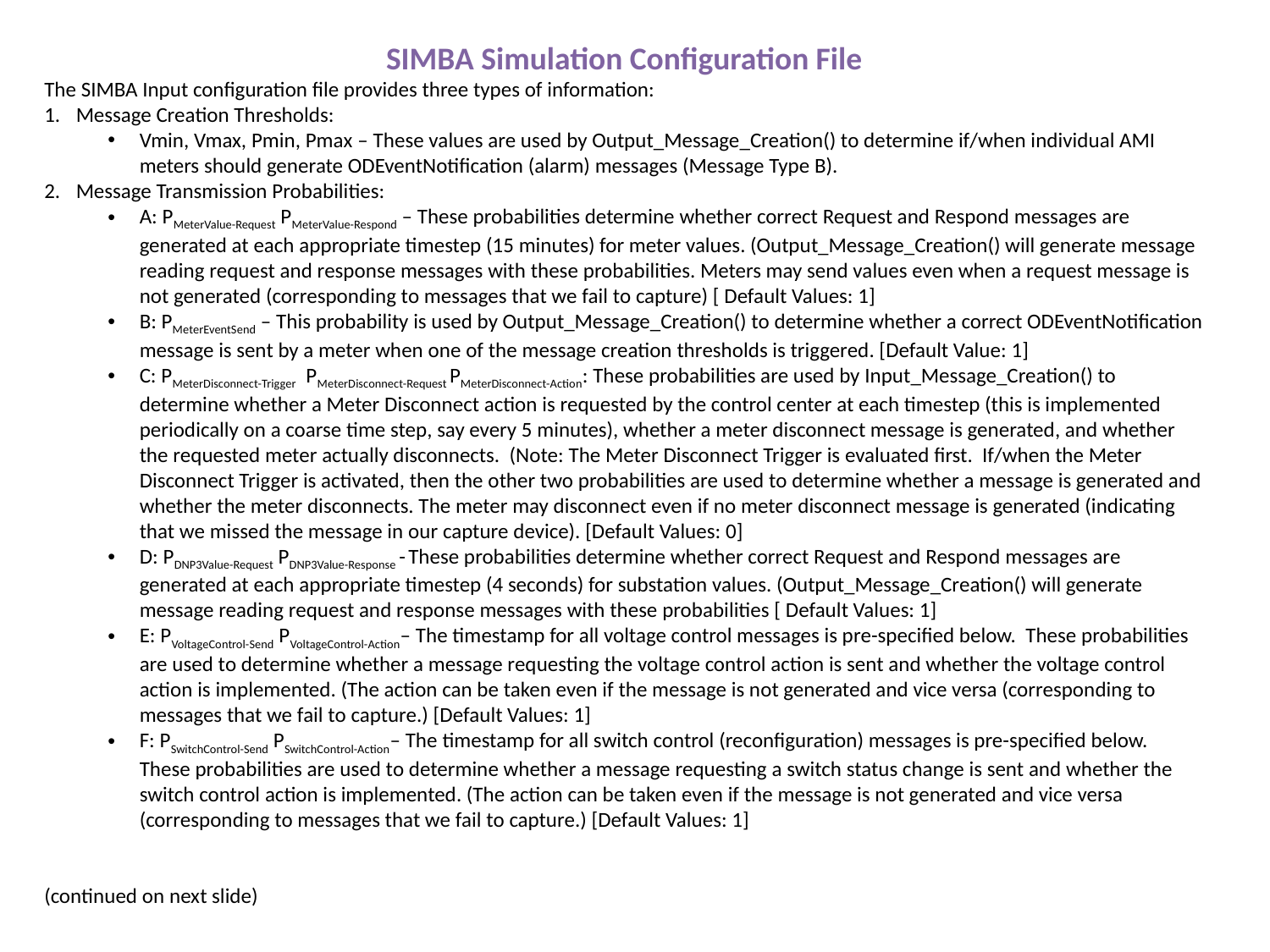

SIMBA Simulation Configuration File
The SIMBA Input configuration file provides three types of information:
Message Creation Thresholds:
Vmin, Vmax, Pmin, Pmax – These values are used by Output_Message_Creation() to determine if/when individual AMI meters should generate ODEventNotification (alarm) messages (Message Type B).
Message Transmission Probabilities:
A: PMeterValue-Request PMeterValue-Respond – These probabilities determine whether correct Request and Respond messages are generated at each appropriate timestep (15 minutes) for meter values. (Output_Message_Creation() will generate message reading request and response messages with these probabilities. Meters may send values even when a request message is not generated (corresponding to messages that we fail to capture) [ Default Values: 1]
B: PMeterEventSend – This probability is used by Output_Message_Creation() to determine whether a correct ODEventNotification message is sent by a meter when one of the message creation thresholds is triggered. [Default Value: 1]
C: PMeterDisconnect-Trigger  PMeterDisconnect-Request PMeterDisconnect-Action: These probabilities are used by Input_Message_Creation() to determine whether a Meter Disconnect action is requested by the control center at each timestep (this is implemented periodically on a coarse time step, say every 5 minutes), whether a meter disconnect message is generated, and whether the requested meter actually disconnects.  (Note: The Meter Disconnect Trigger is evaluated first.  If/when the Meter Disconnect Trigger is activated, then the other two probabilities are used to determine whether a message is generated and whether the meter disconnects. The meter may disconnect even if no meter disconnect message is generated (indicating that we missed the message in our capture device). [Default Values: 0]
D: PDNP3Value-Request PDNP3Value-Response - These probabilities determine whether correct Request and Respond messages are generated at each appropriate timestep (4 seconds) for substation values. (Output_Message_Creation() will generate message reading request and response messages with these probabilities [ Default Values: 1]
E: PVoltageControl-Send PVoltageControl-Action– The timestamp for all voltage control messages is pre-specified below.  These probabilities are used to determine whether a message requesting the voltage control action is sent and whether the voltage control action is implemented. (The action can be taken even if the message is not generated and vice versa (corresponding to messages that we fail to capture.) [Default Values: 1]
F: PSwitchControl-Send PSwitchControl-Action– The timestamp for all switch control (reconfiguration) messages is pre-specified below.  These probabilities are used to determine whether a message requesting a switch status change is sent and whether the switch control action is implemented. (The action can be taken even if the message is not generated and vice versa (corresponding to messages that we fail to capture.) [Default Values: 1]

(continued on next slide)